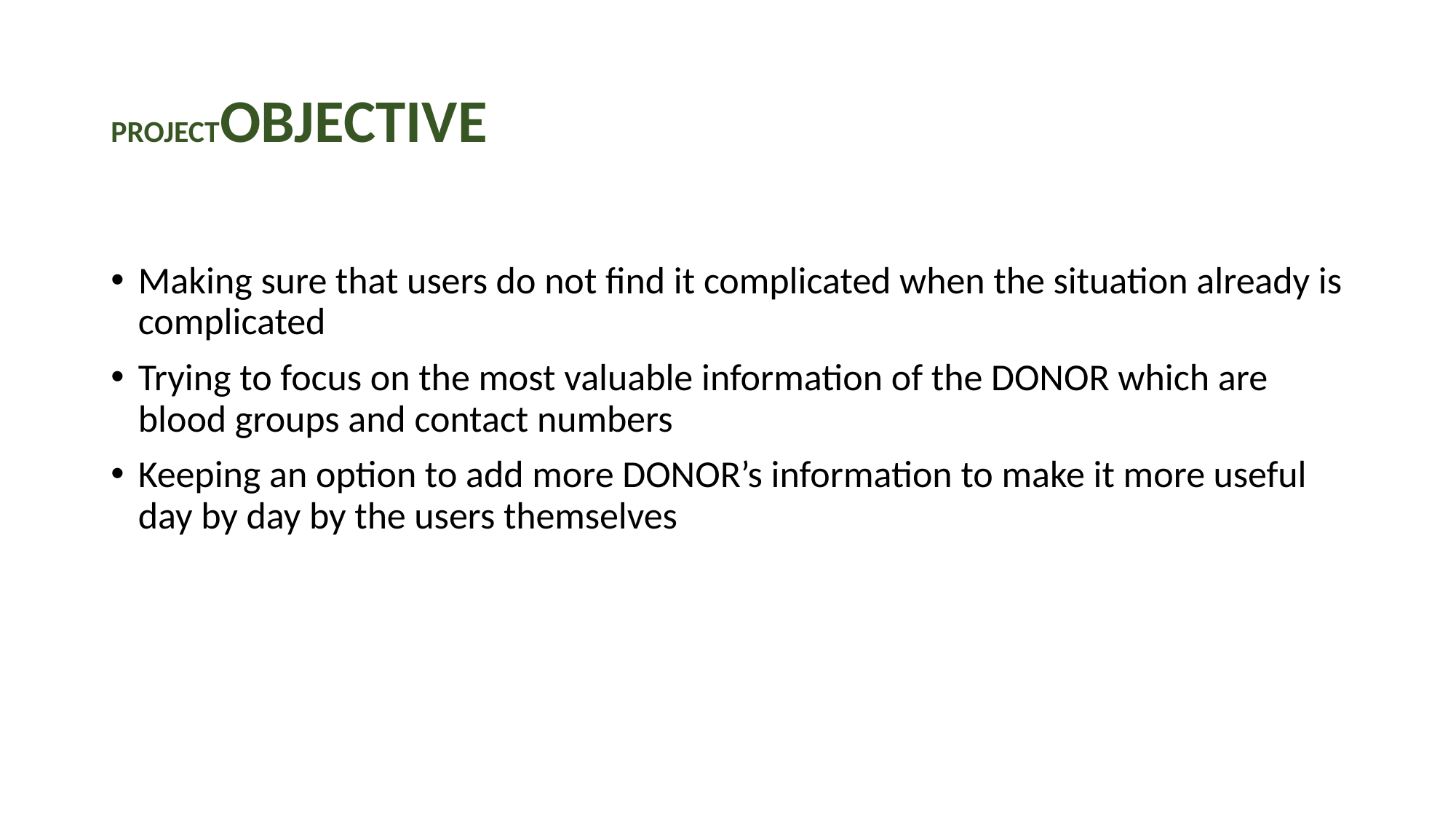

# PROJECTOBJECTIVE
Making sure that users do not find it complicated when the situation already is complicated
Trying to focus on the most valuable information of the DONOR which are blood groups and contact numbers
Keeping an option to add more DONOR’s information to make it more useful day by day by the users themselves